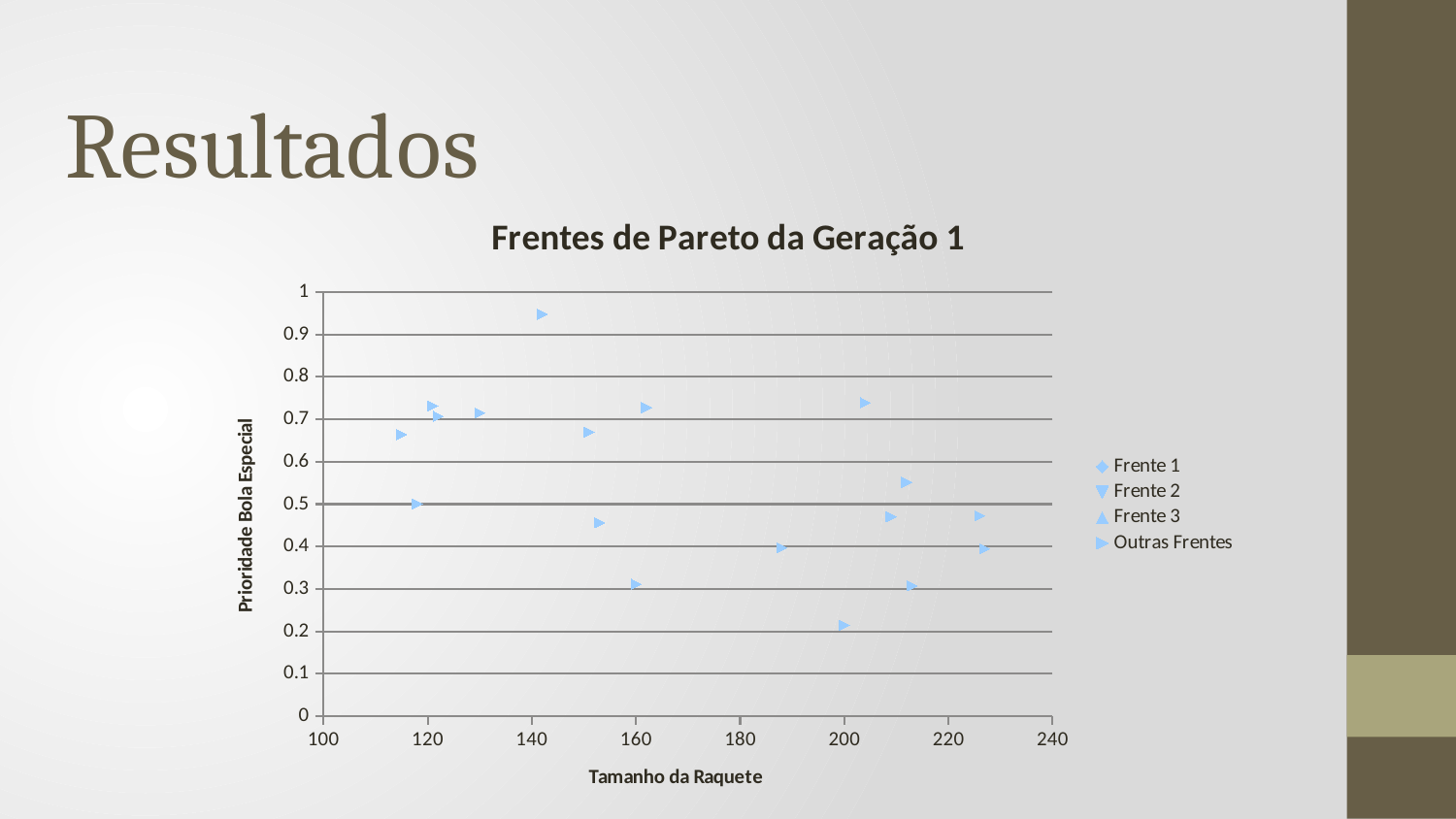

# Resultados

### Chart: Frentes de Pareto da Geração 1

| Category |  |  |  |  |
|---|---|---|---|---|